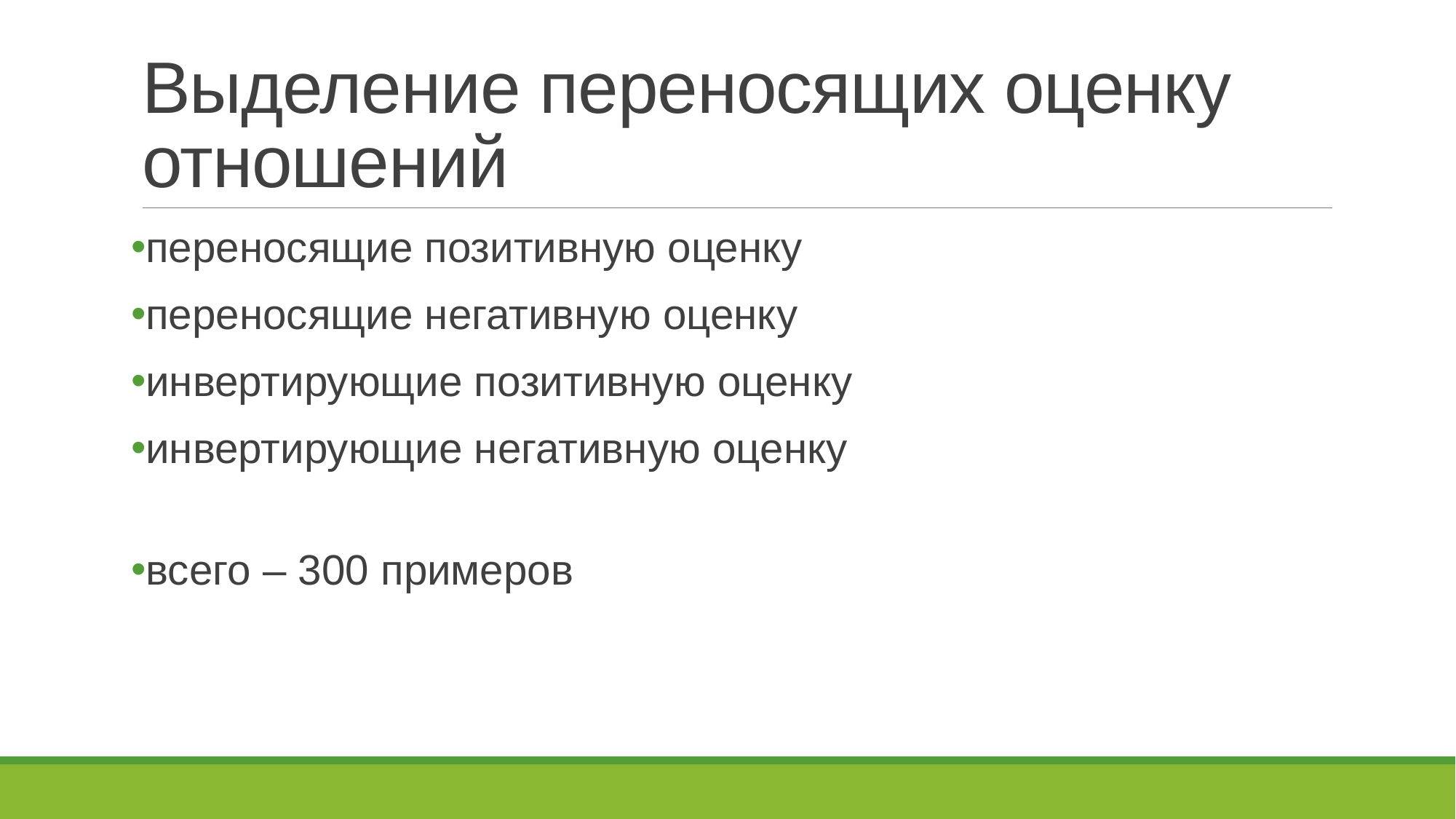

# Выделение переносящих оценку отношений
переносящие позитивную оценку
переносящие негативную оценку
инвертирующие позитивную оценку
инвертирующие негативную оценку

всего – 300 примеров